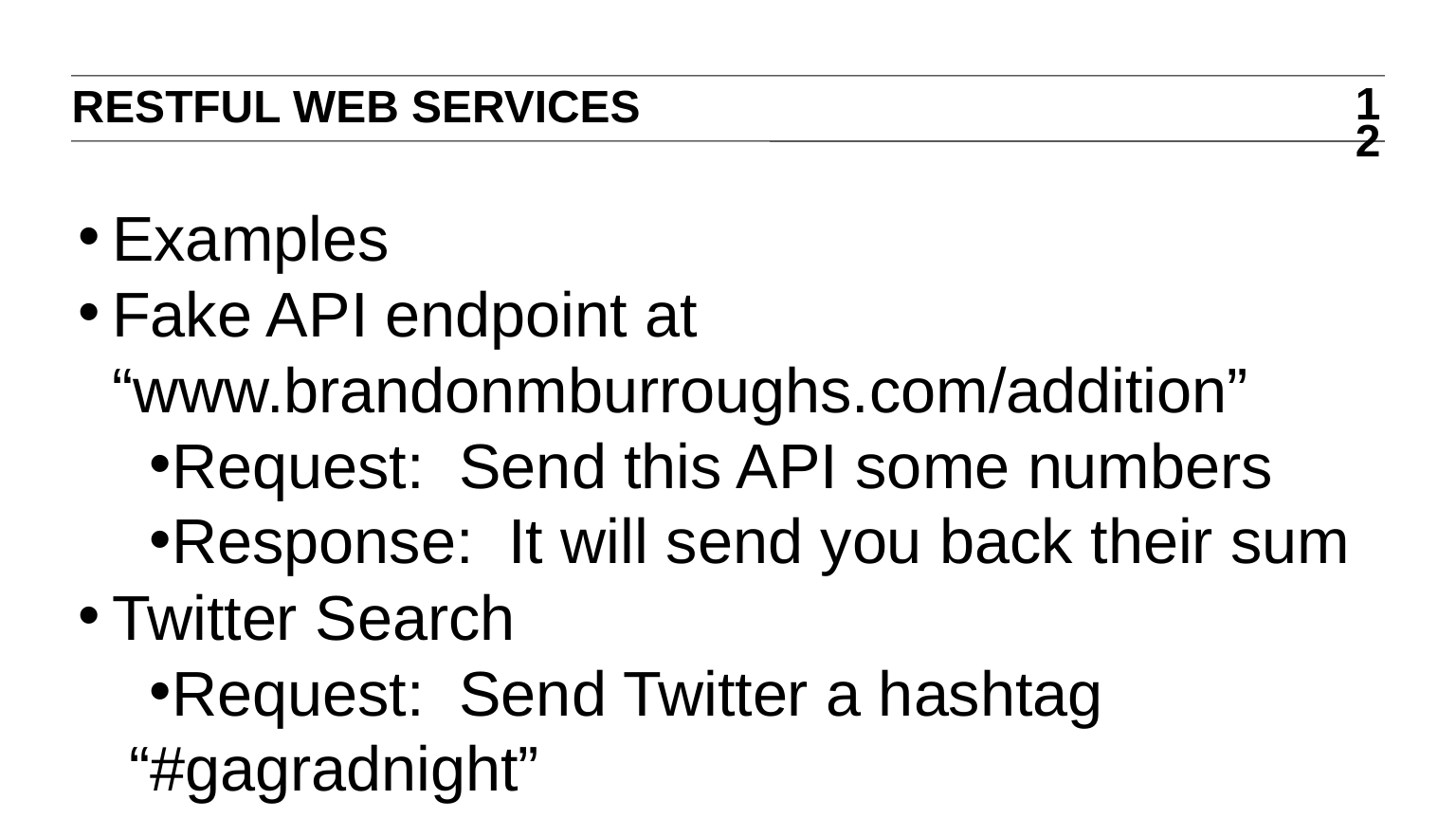

RESTful web services
12
Examples
Fake API endpoint at “www.brandonmburroughs.com/addition”
Request:  Send this API some numbers
Response:  It will send you back their sum
Twitter Search
Request:  Send Twitter a hashtag “#gagradnight”
Response:  Get back all of the tweets with that hashtag